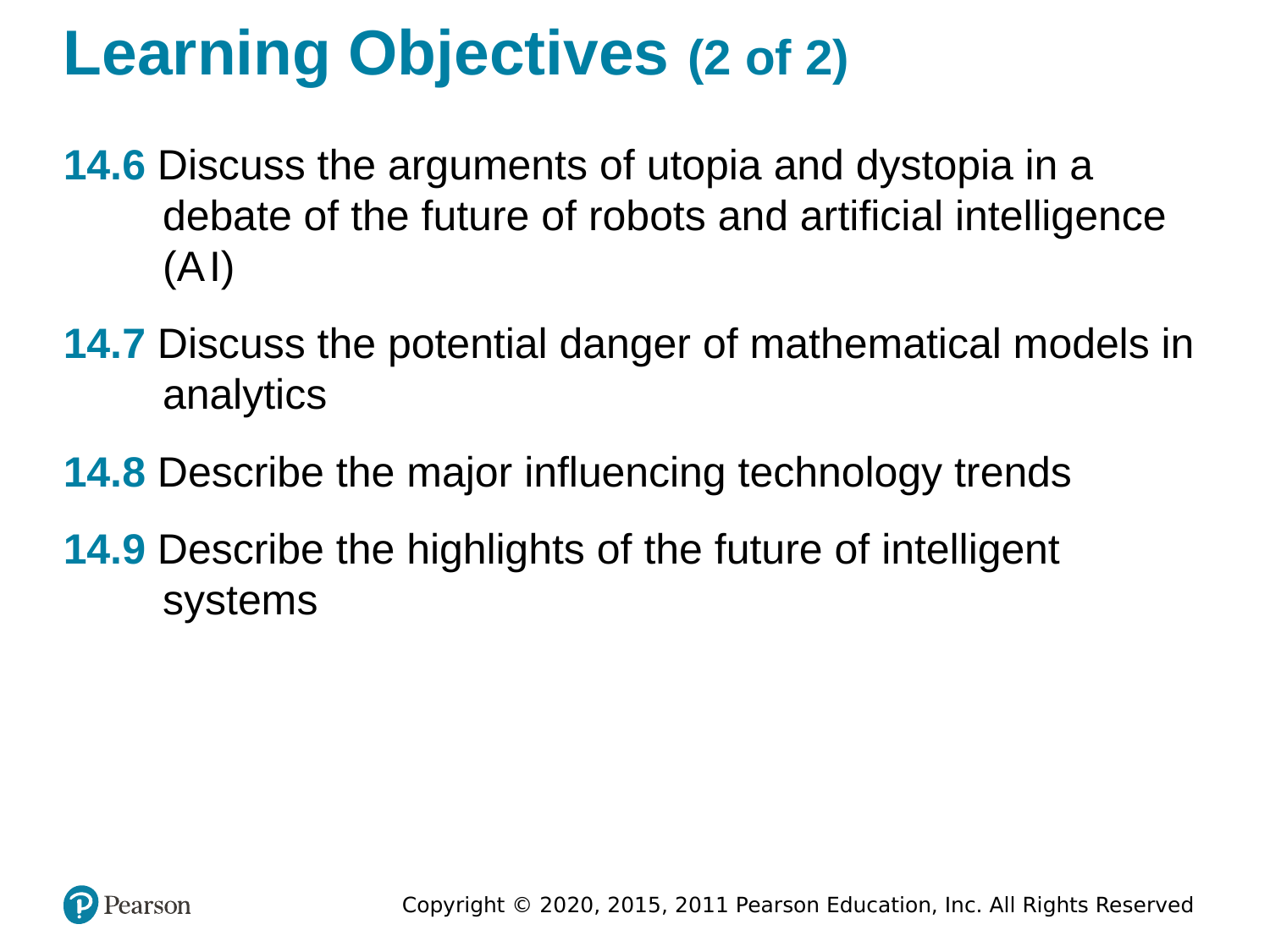

# Learning Objectives (2 of 2)
14.6 Discuss the arguments of utopia and dystopia in a debate of the future of robots and artificial intelligence (A I)
14.7 Discuss the potential danger of mathematical models in analytics
14.8 Describe the major influencing technology trends
14.9 Describe the highlights of the future of intelligent systems